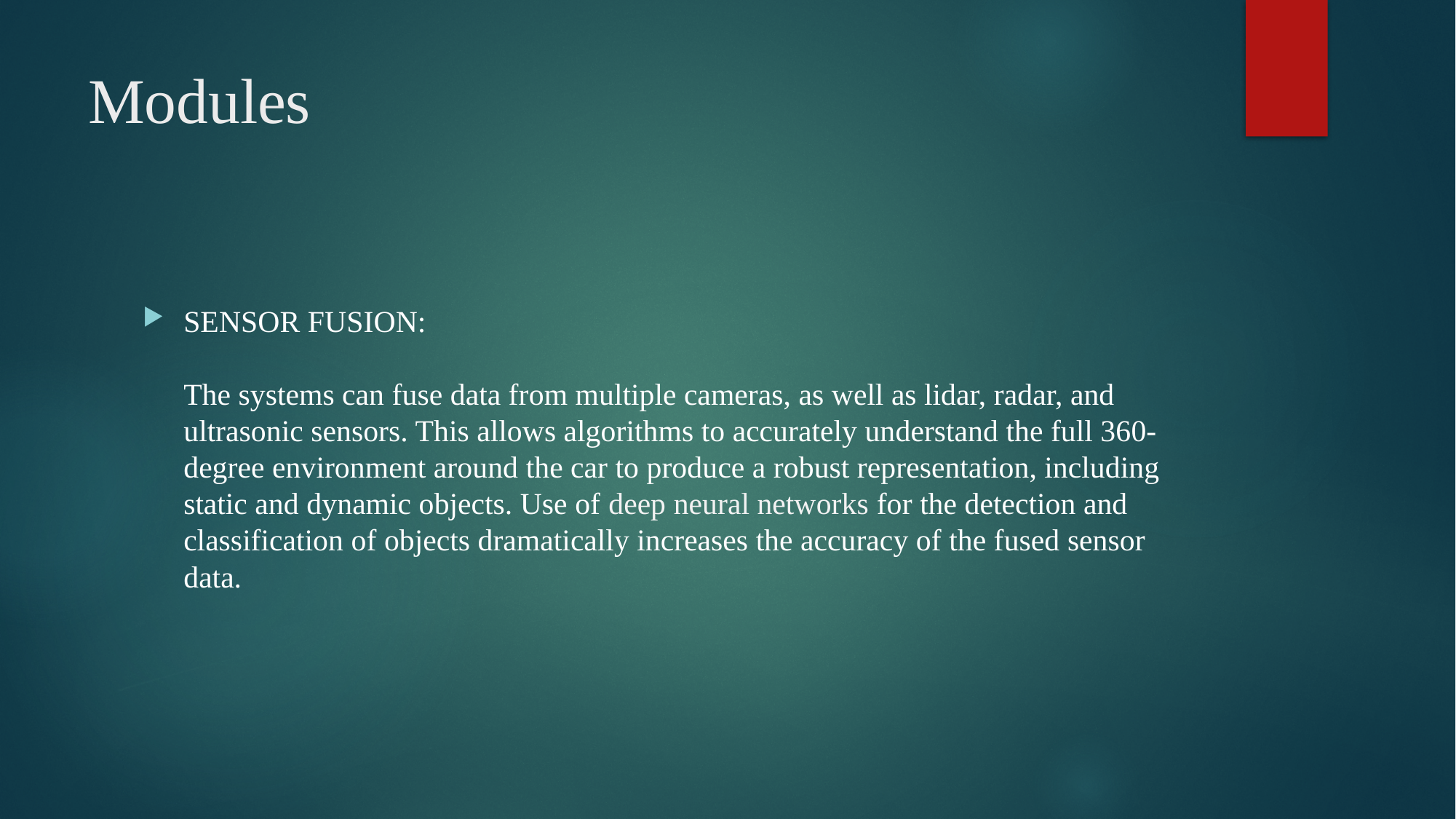

# Modules

SENSOR FUSION:
The systems can fuse data from multiple cameras, as well as lidar, radar, and ultrasonic sensors. This allows algorithms to accurately understand the full 360-degree environment around the car to produce a robust representation, including static and dynamic objects. Use of deep neural networks for the detection and classification of objects dramatically increases the accuracy of the fused sensor data.